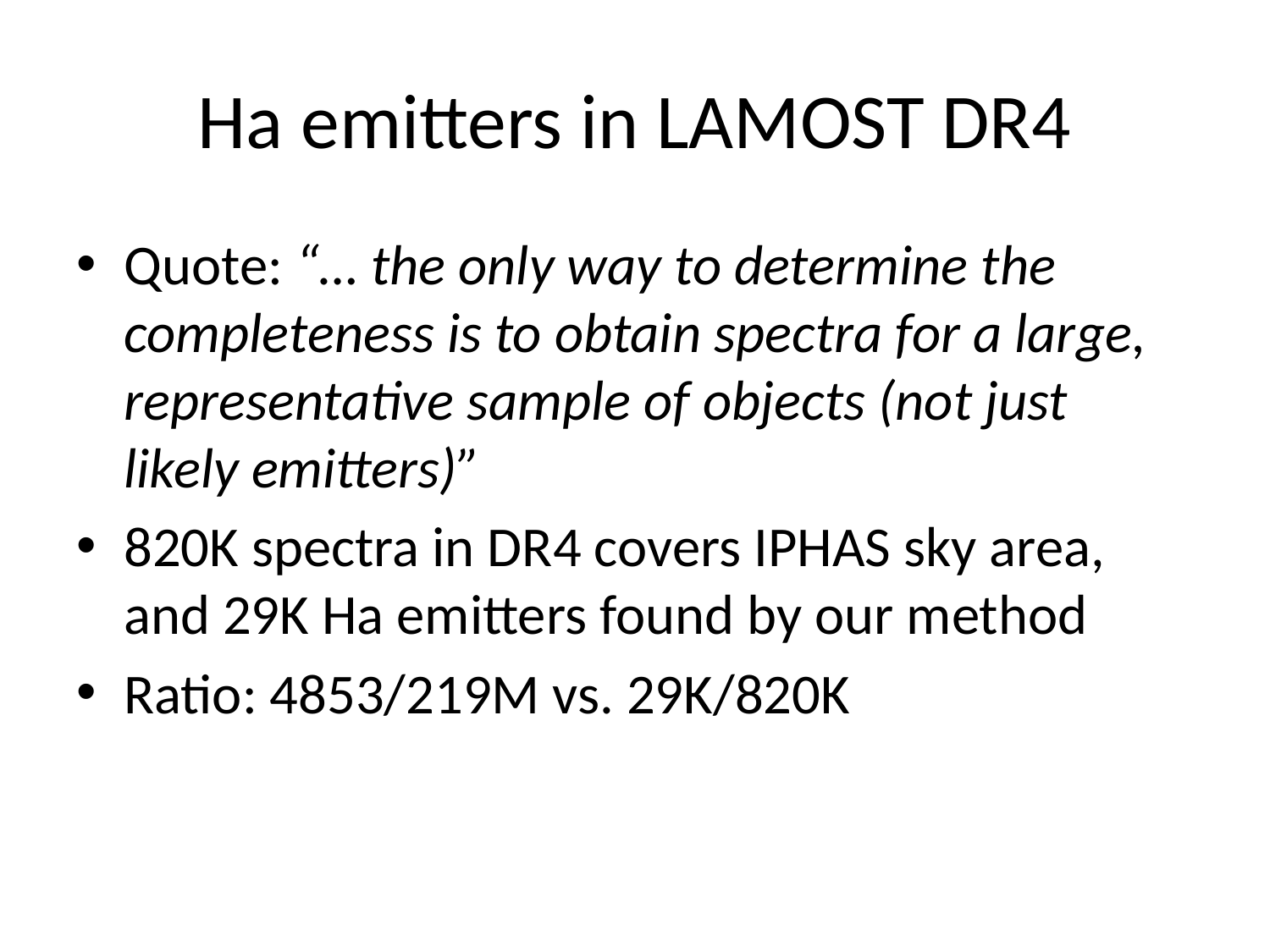

# Ha emitters in LAMOST DR4
Quote: “… the only way to determine the completeness is to obtain spectra for a large, representative sample of objects (not just likely emitters)”
820K spectra in DR4 covers IPHAS sky area, and 29K Ha emitters found by our method
Ratio: 4853/219M vs. 29K/820K